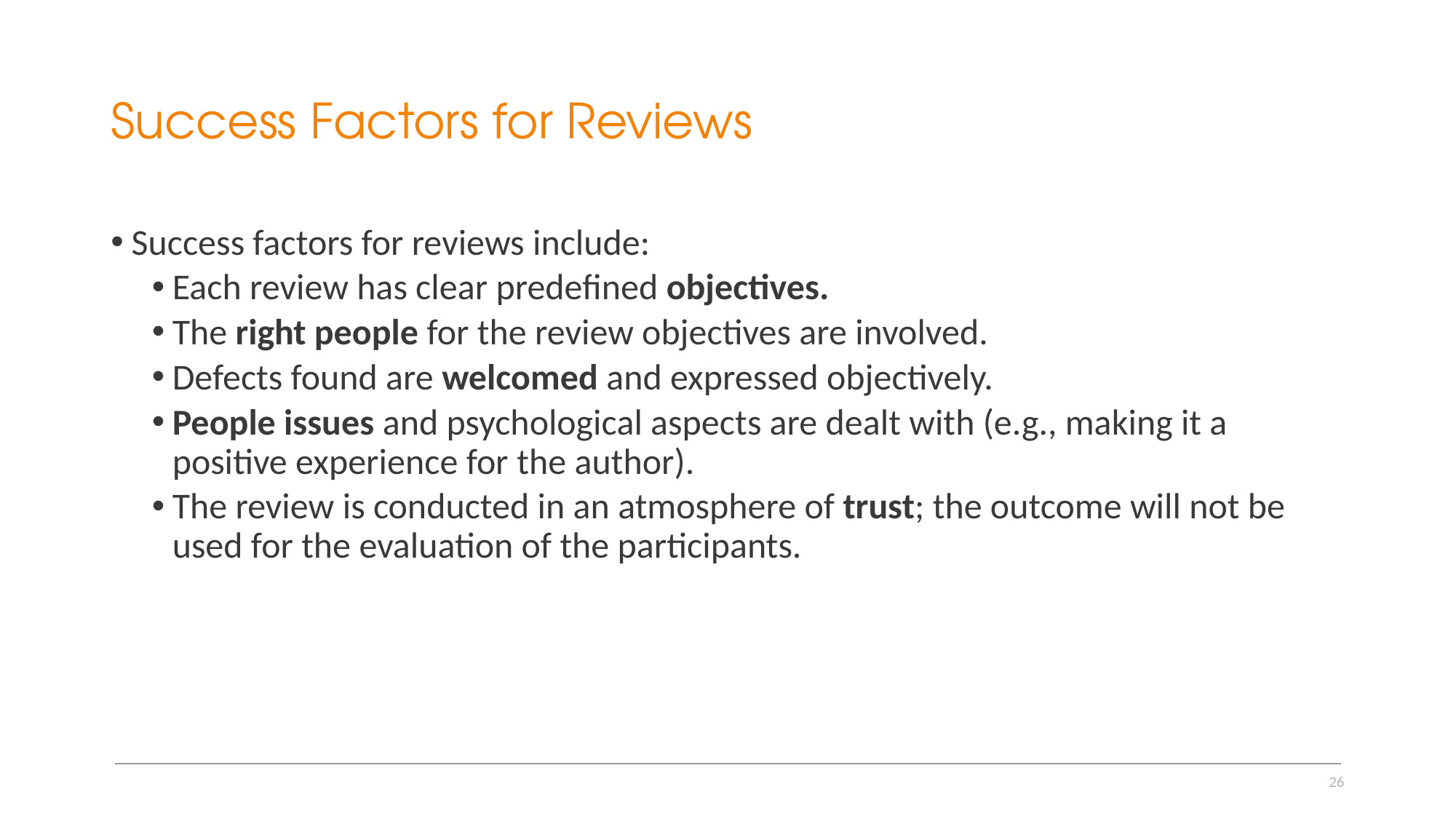

# Success Factors for Reviews
Success factors for reviews include:
Each review has clear predefined objectives.
The right people for the review objectives are involved.
Defects found are welcomed and expressed objectively.
People issues and psychological aspects are dealt with (e.g., making it a positive experience for the author).
The review is conducted in an atmosphere of trust; the outcome will not be used for the evaluation of the participants.

26